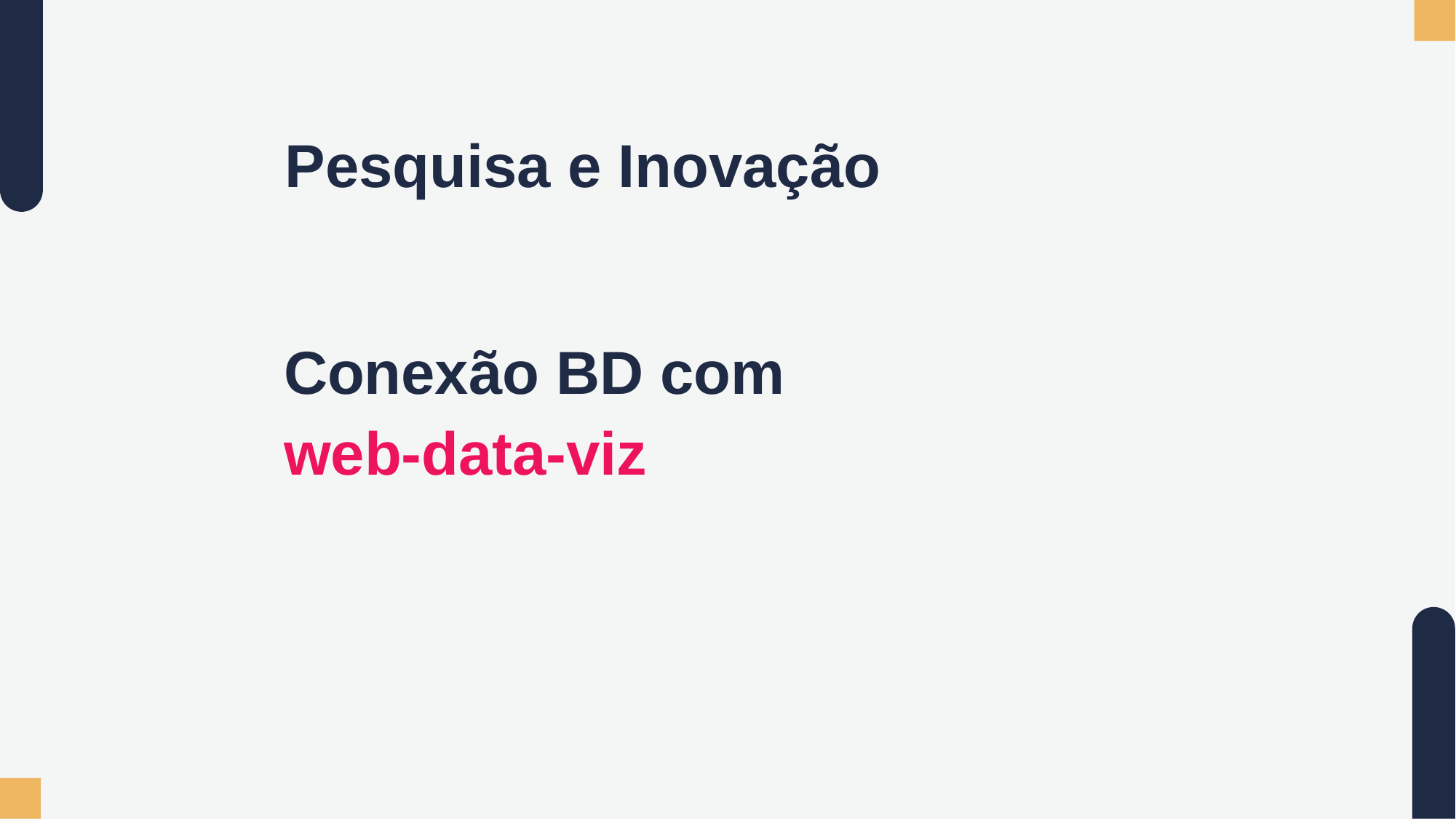

# Pesquisa e Inovação
Conexão BD com
web-data-viz